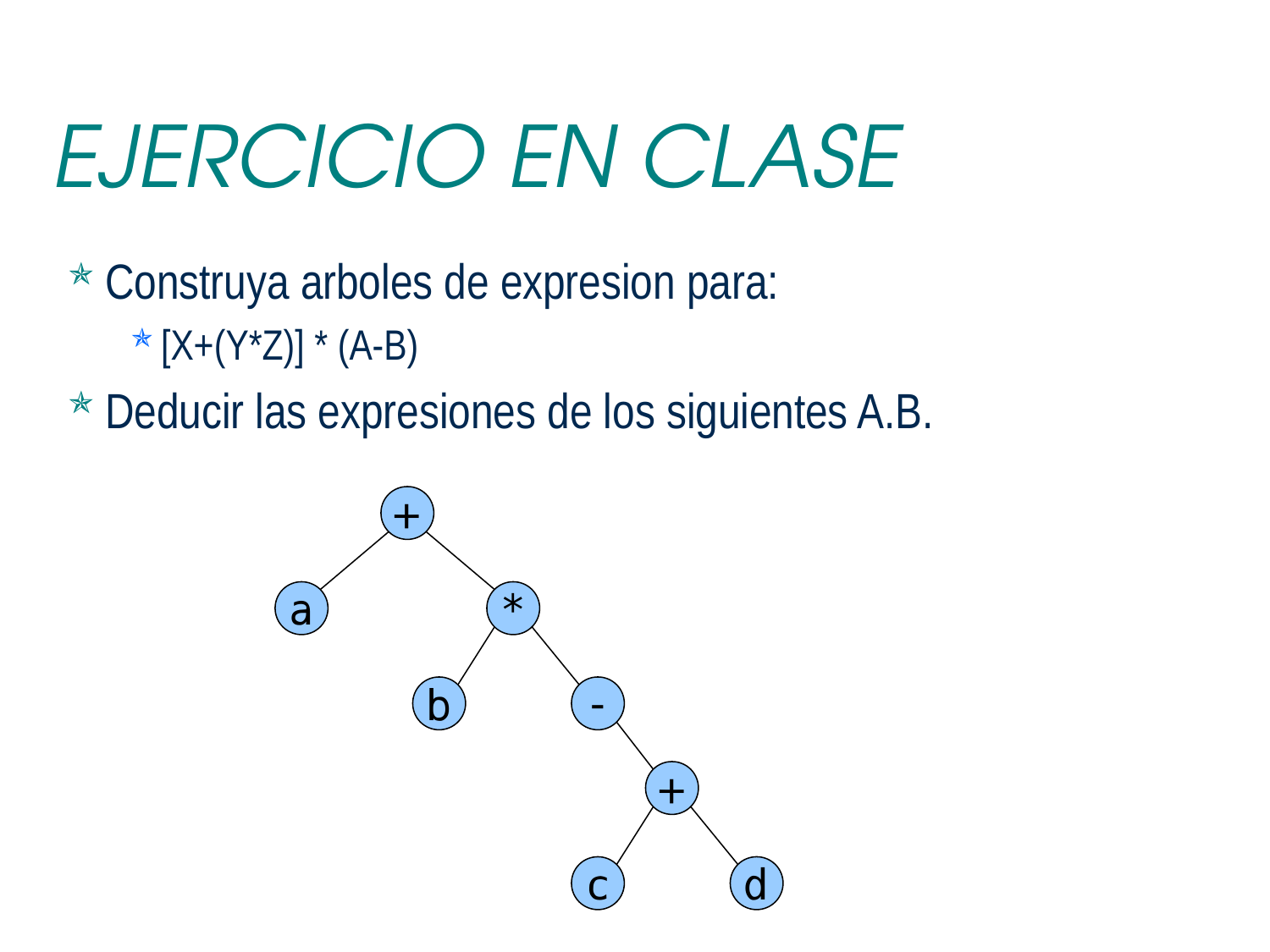

EJERCICIO EN CLASE
Construya arboles de expresion para:
[X+(Y*Z)] * (A-B)
Deducir las expresiones de los siguientes A.B.
+

a

*

b

-

+

c

d